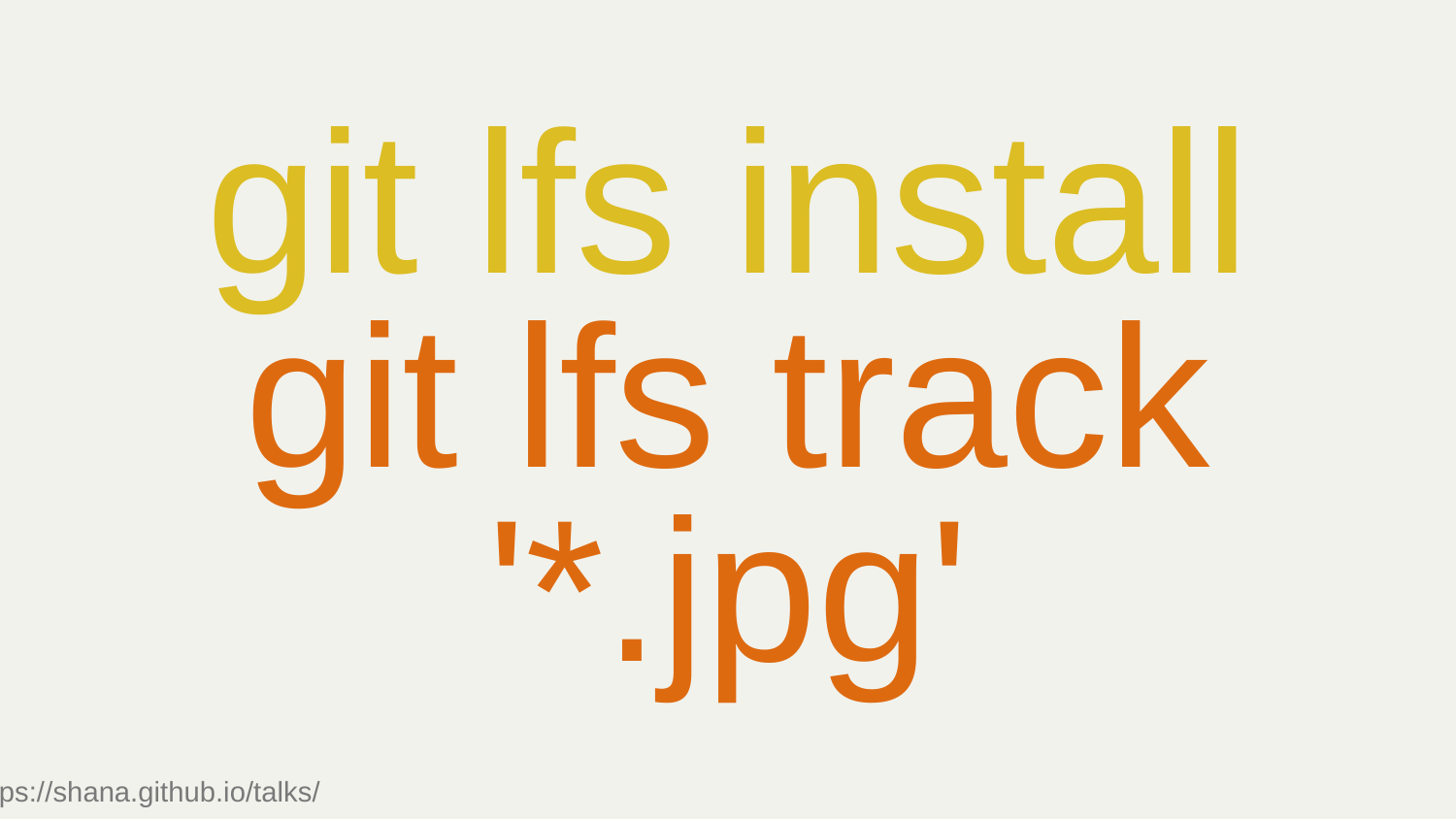

git lfs install
git lfs track '*.jpg'